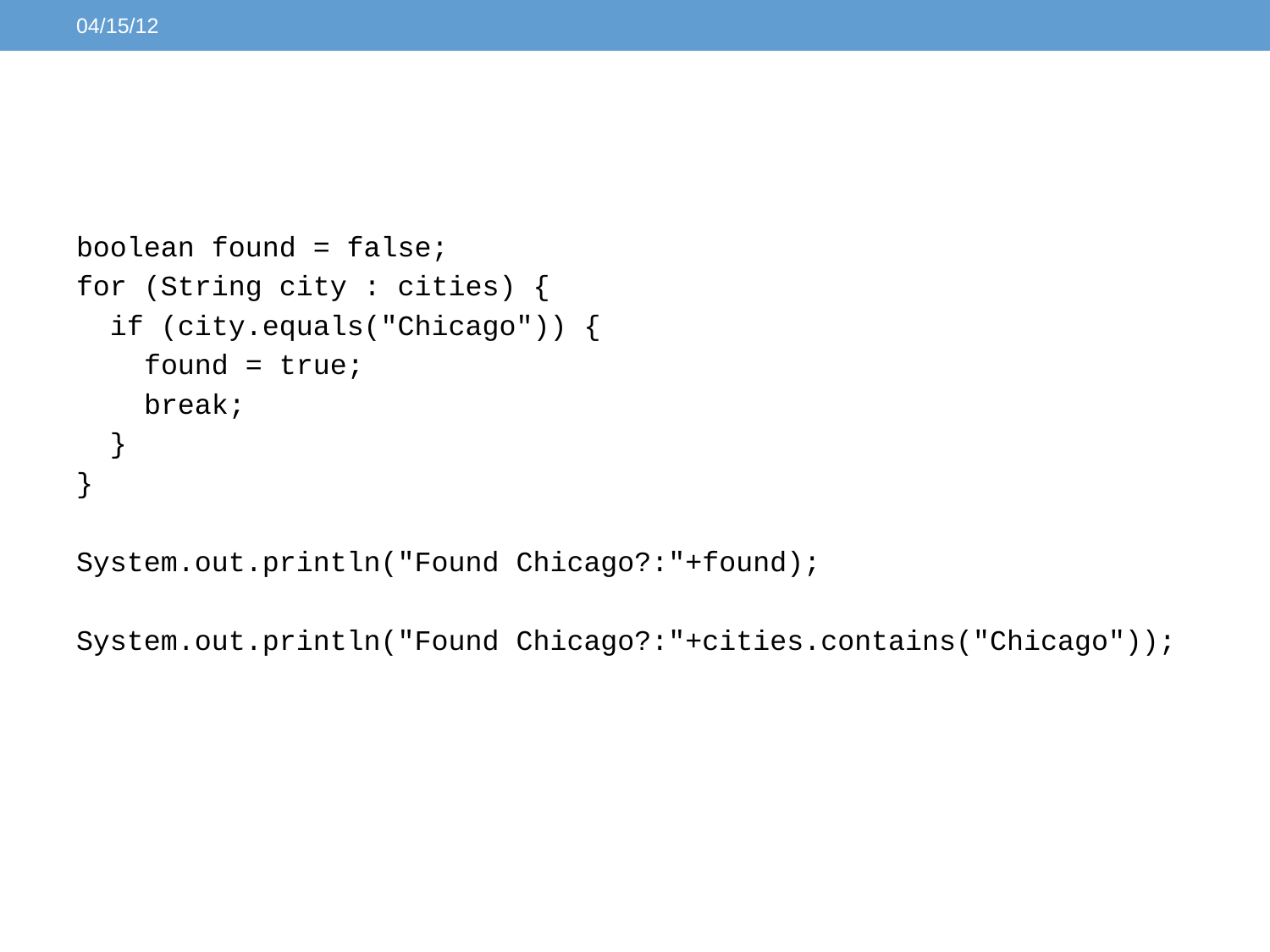

04/15/12
#
boolean found = false;
for (String city : cities) {
  if (city.equals("Chicago")) {
    found = true;
    break;
  }
}

System.out.println("Found Chicago?:"+found);

System.out.println("Found Chicago?:"+cities.contains("Chicago"));